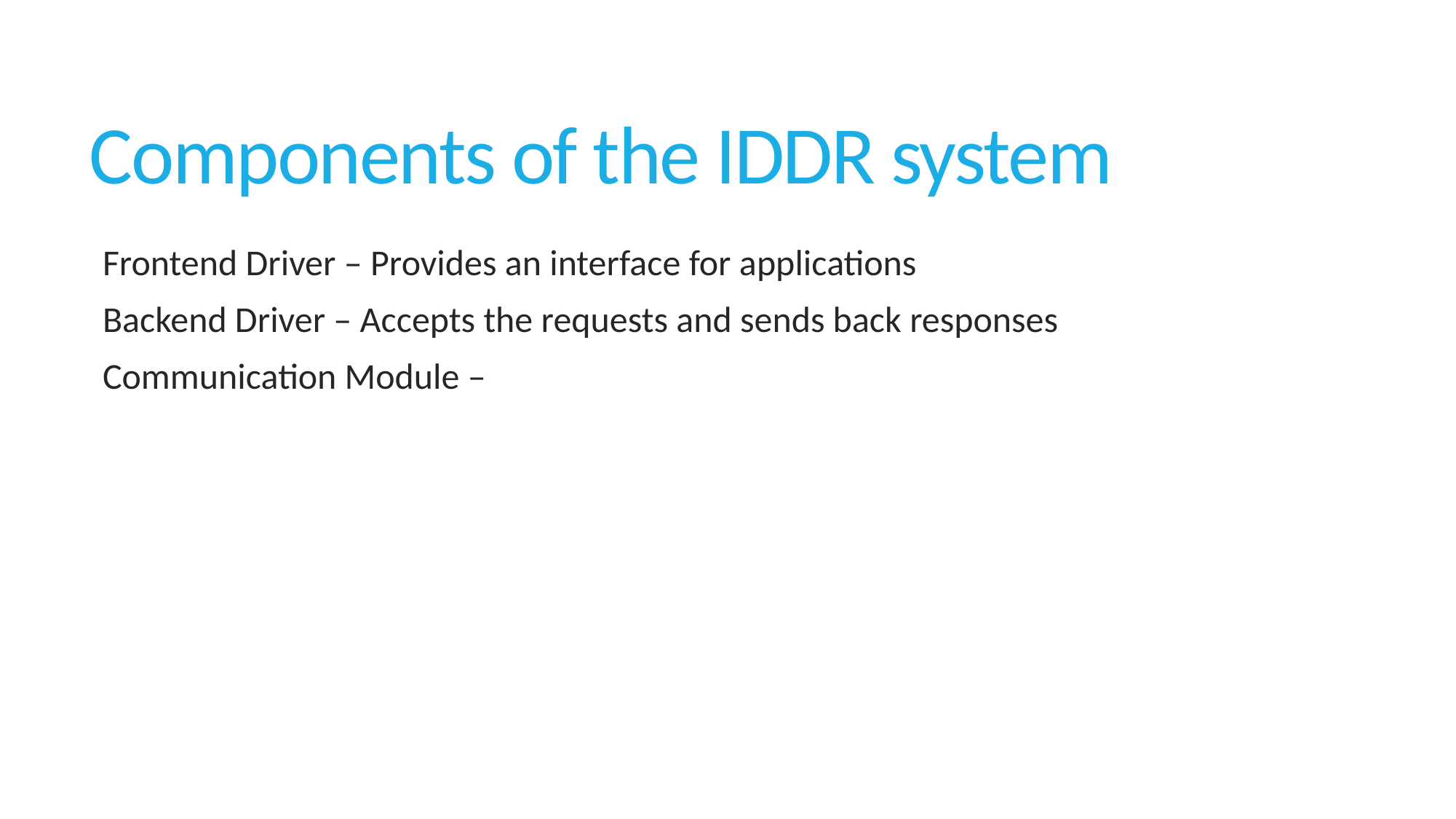

# Components of the IDDR system
Frontend Driver – Provides an interface for applications
Backend Driver – Accepts the requests and sends back responses
Communication Module –